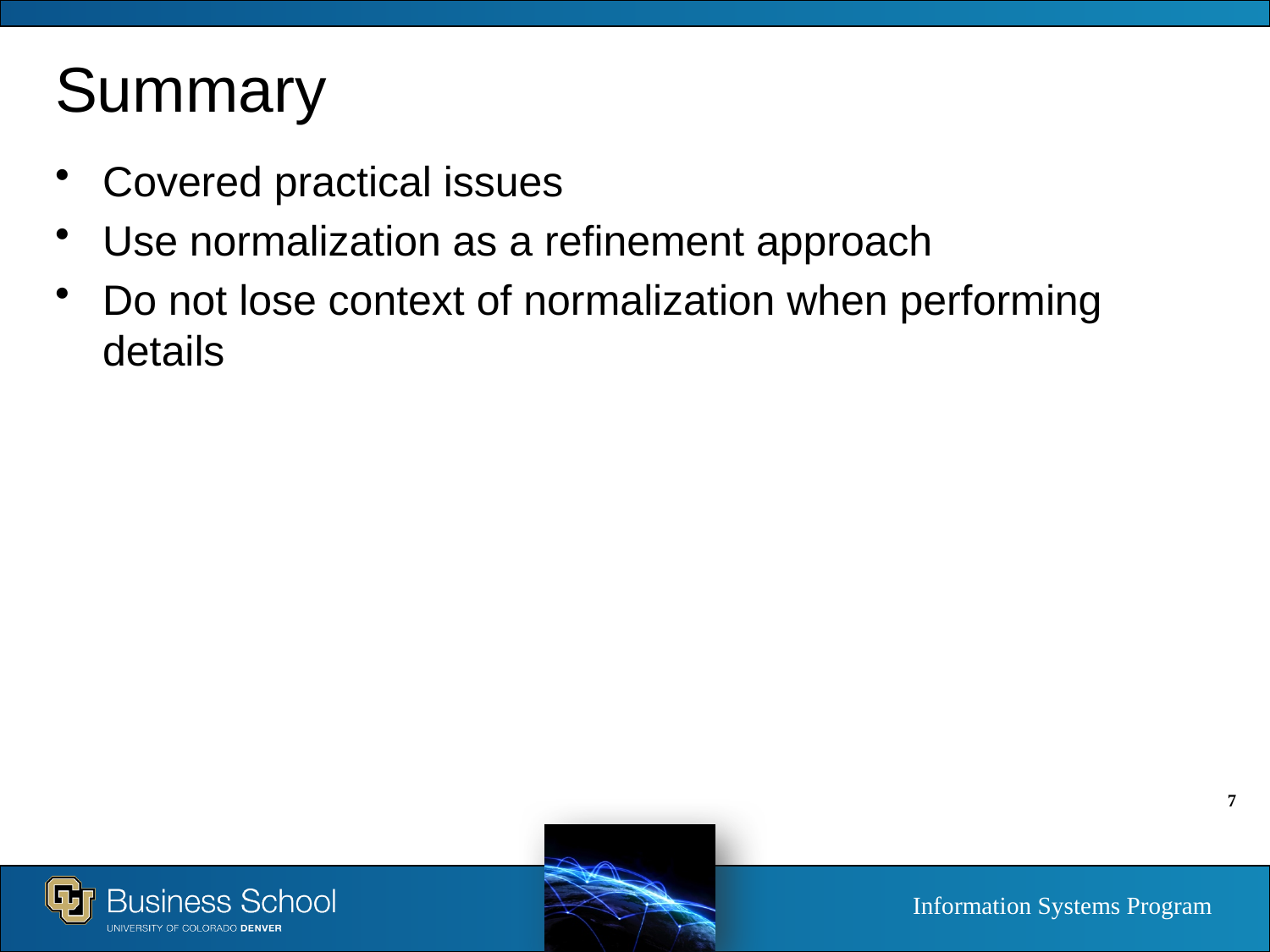

# Summary
Covered practical issues
Use normalization as a refinement approach
Do not lose context of normalization when performing details